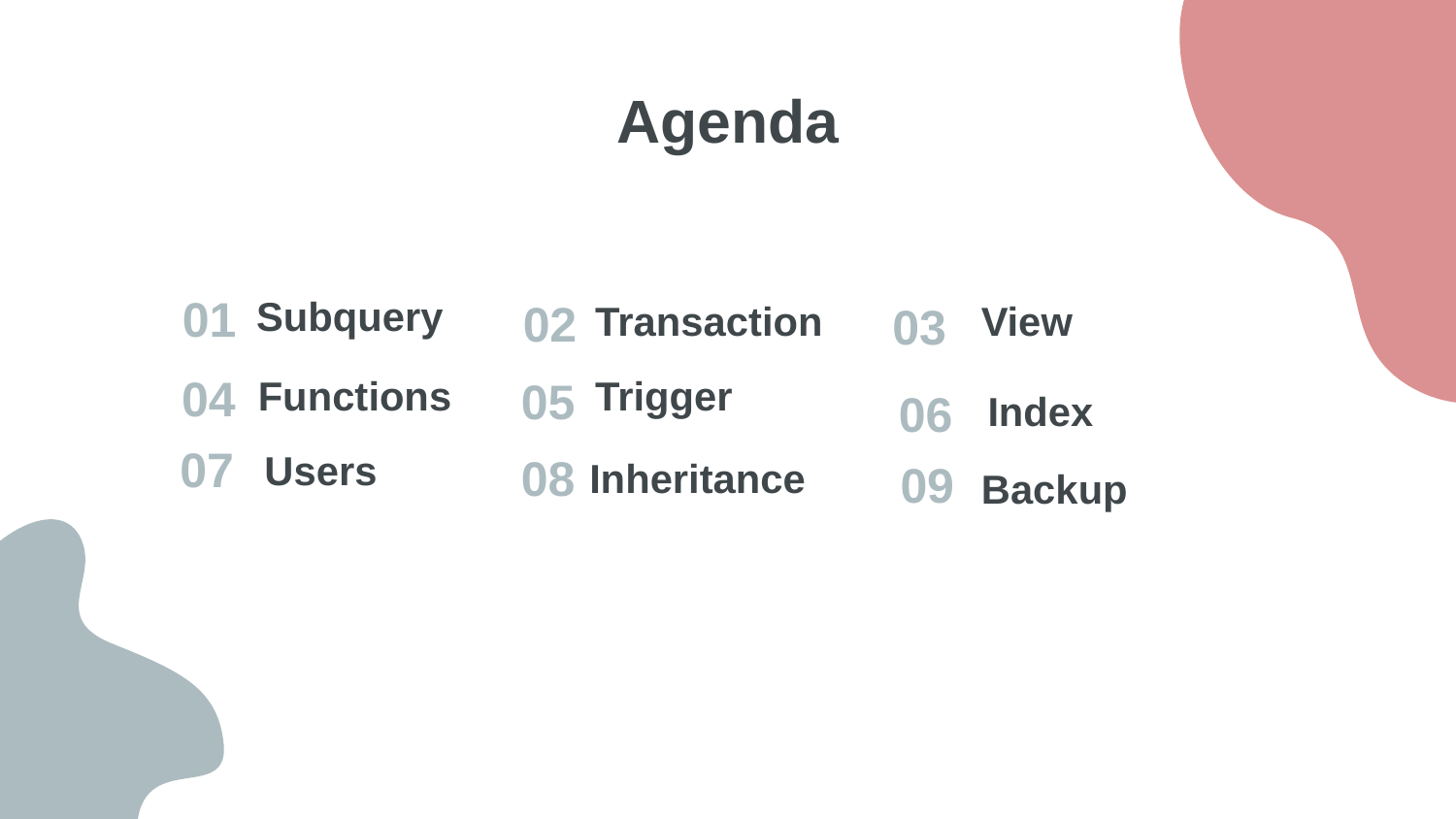

# Agenda
Subquery
Transaction
View
01
02
03
Functions
Trigger
04
05
Index
06
Users
07
Inheritance
08
Backup
09